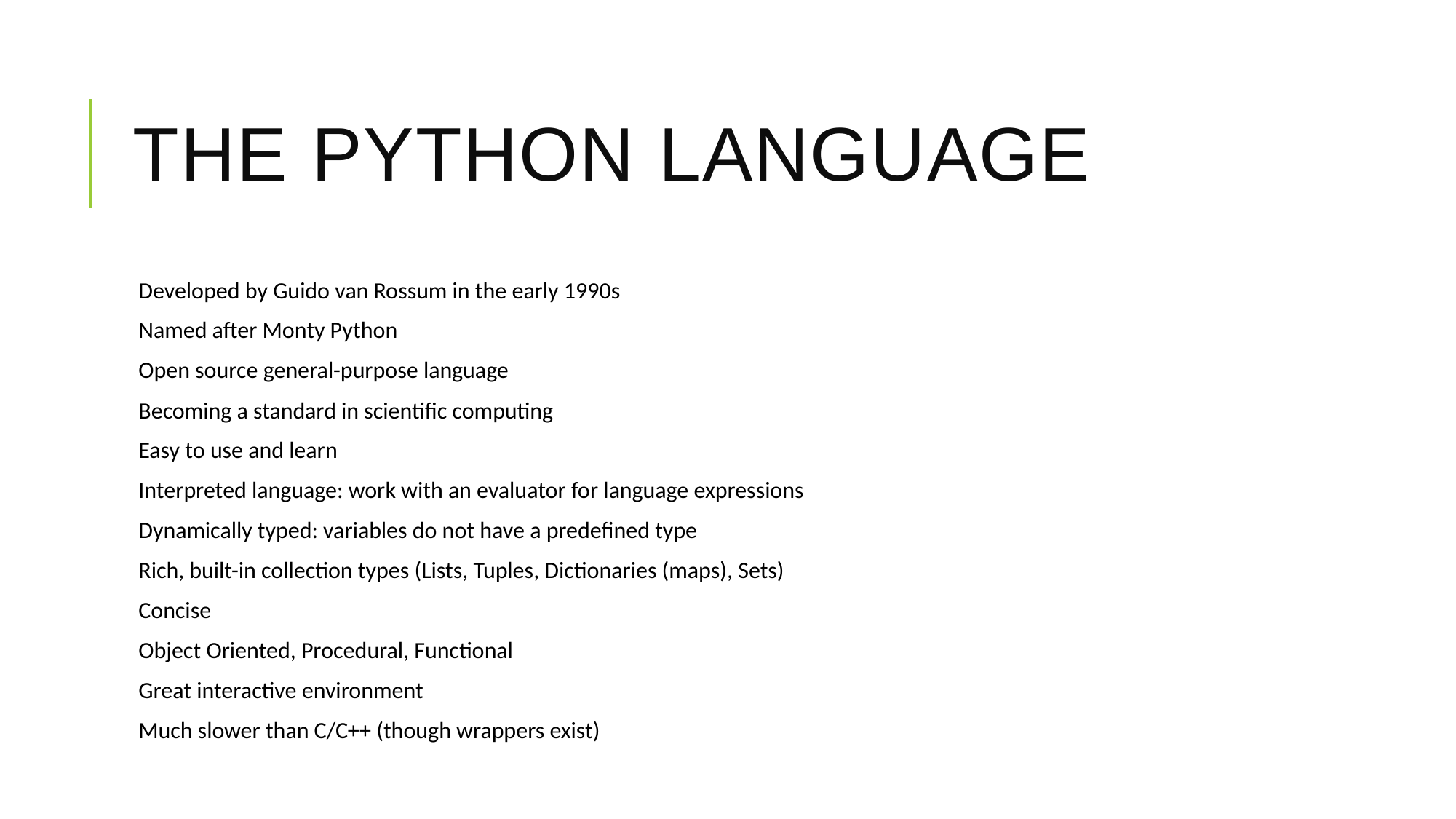

# The Python Language
Developed by Guido van Rossum in the early 1990s
Named after Monty Python
Open source general-purpose language
Becoming a standard in scientific computing
Easy to use and learn
Interpreted language: work with an evaluator for language expressions
Dynamically typed: variables do not have a predefined type
Rich, built-in collection types (Lists, Tuples, Dictionaries (maps), Sets)
Concise
Object Oriented, Procedural, Functional
Great interactive environment
Much slower than C/C++ (though wrappers exist)